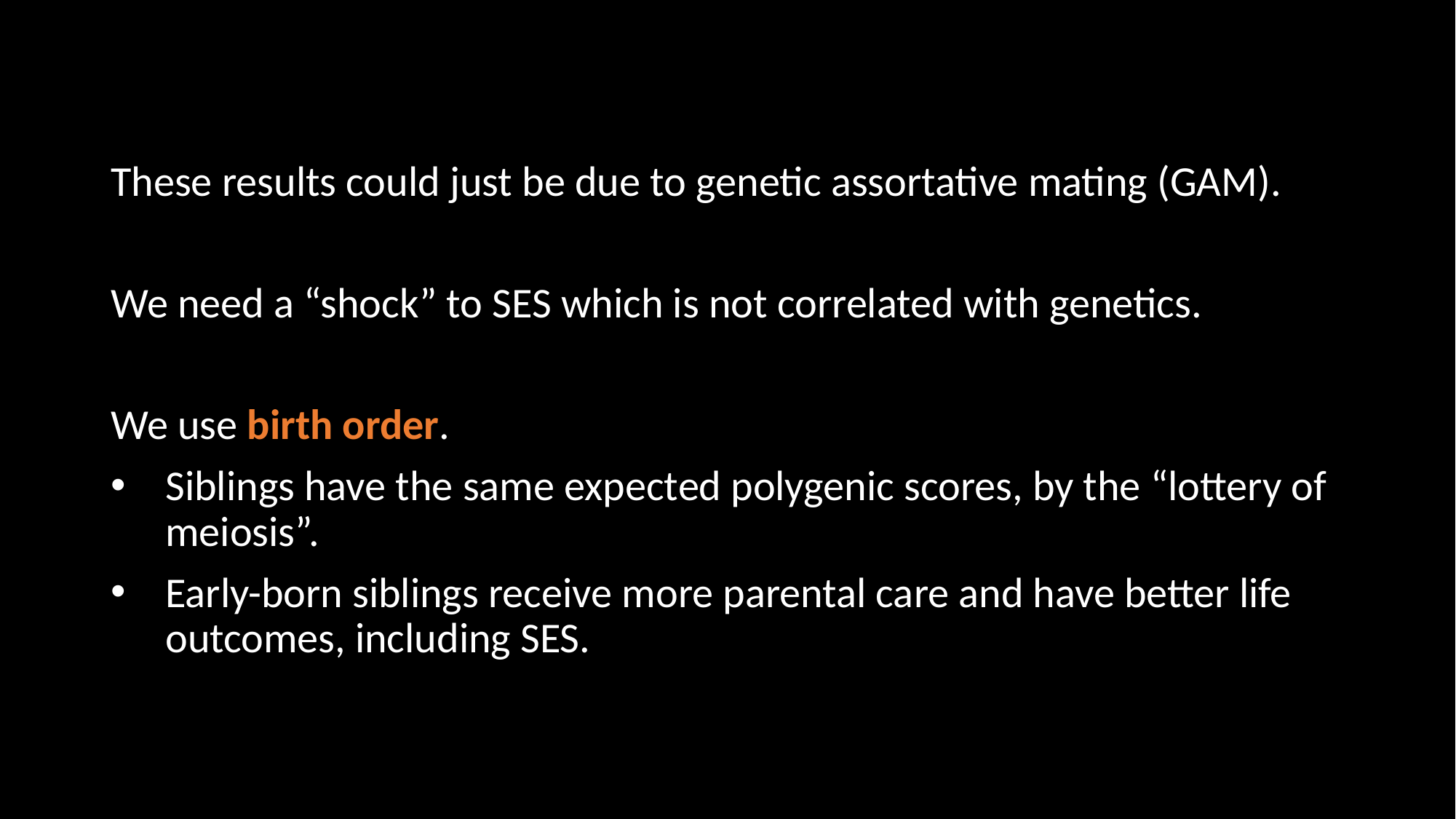

These results could just be due to genetic assortative mating (GAM).

We need a “shock” to SES which is not correlated with genetics.

We use birth order.
Siblings have the same expected polygenic scores, by the “lottery of meiosis”.
Early-born siblings receive more parental care and have better life outcomes, including SES.